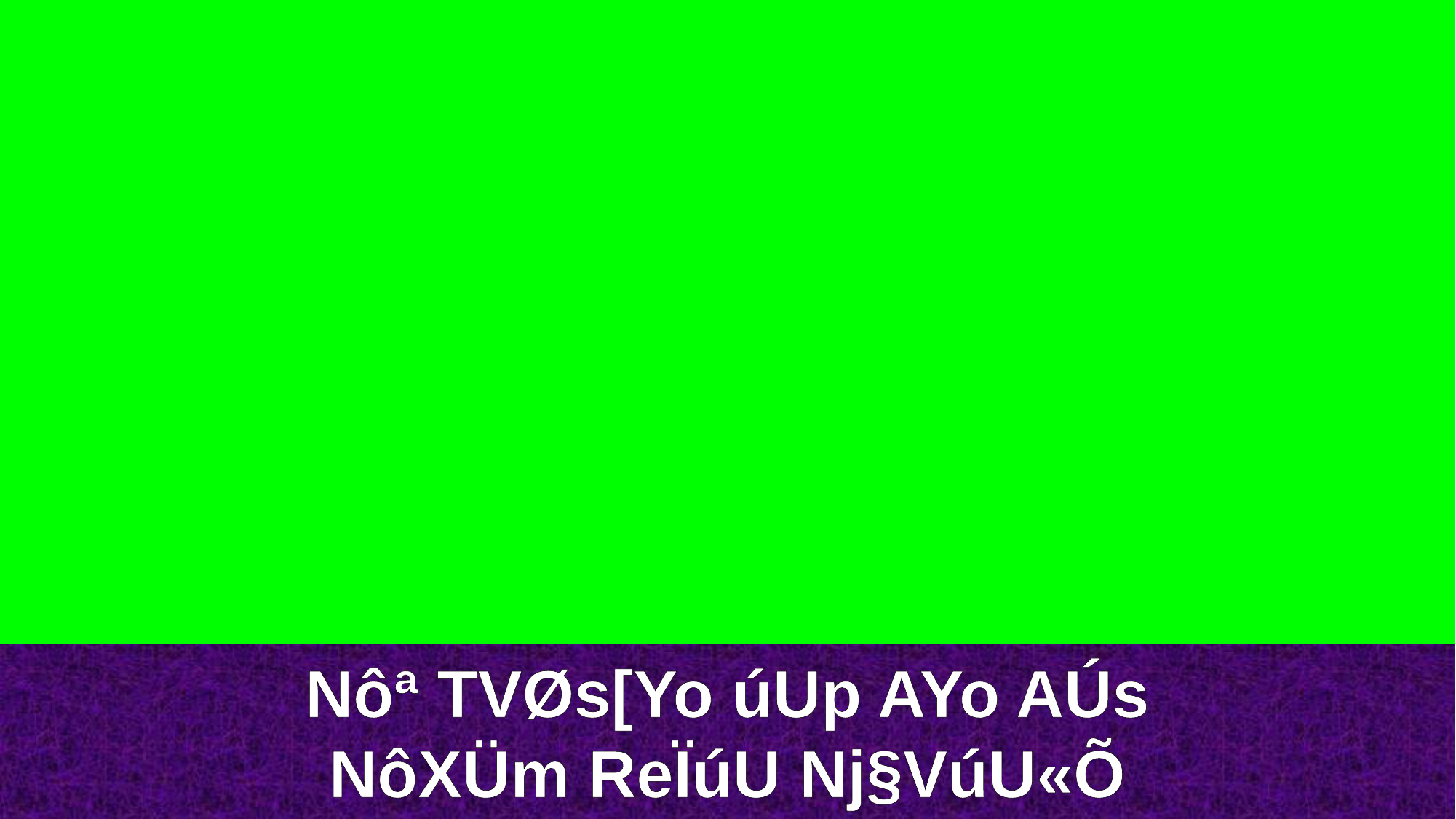

Nôª TVØs[Yo úUp AYo AÚs
NôXÜm ReÏúU Nj§VúU«Õ